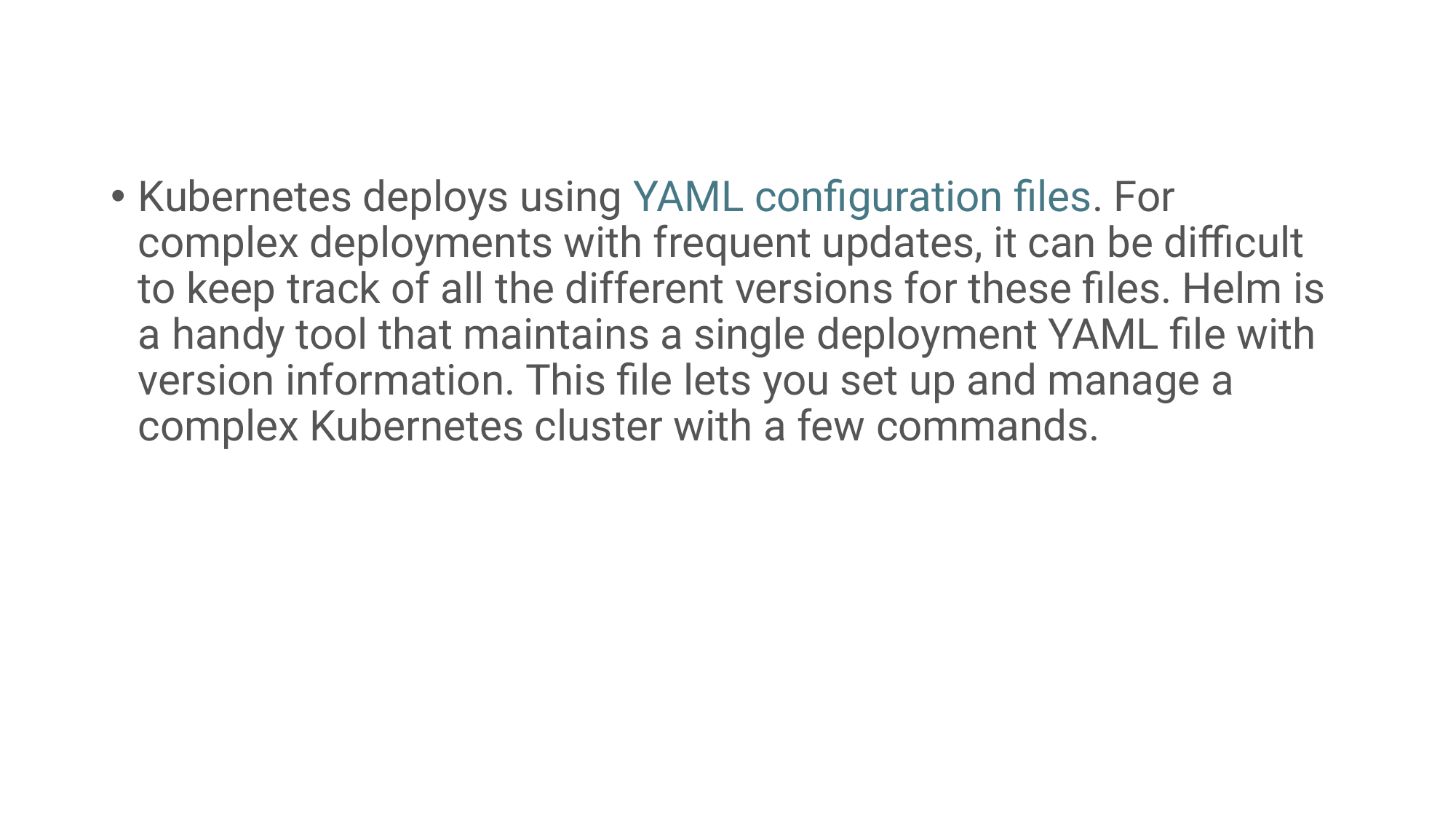

Kubernetes deploys using YAML configuration files. For complex deployments with frequent updates, it can be difficult to keep track of all the different versions for these files. Helm is a handy tool that maintains a single deployment YAML file with version information. This file lets you set up and manage a complex Kubernetes cluster with a few commands.